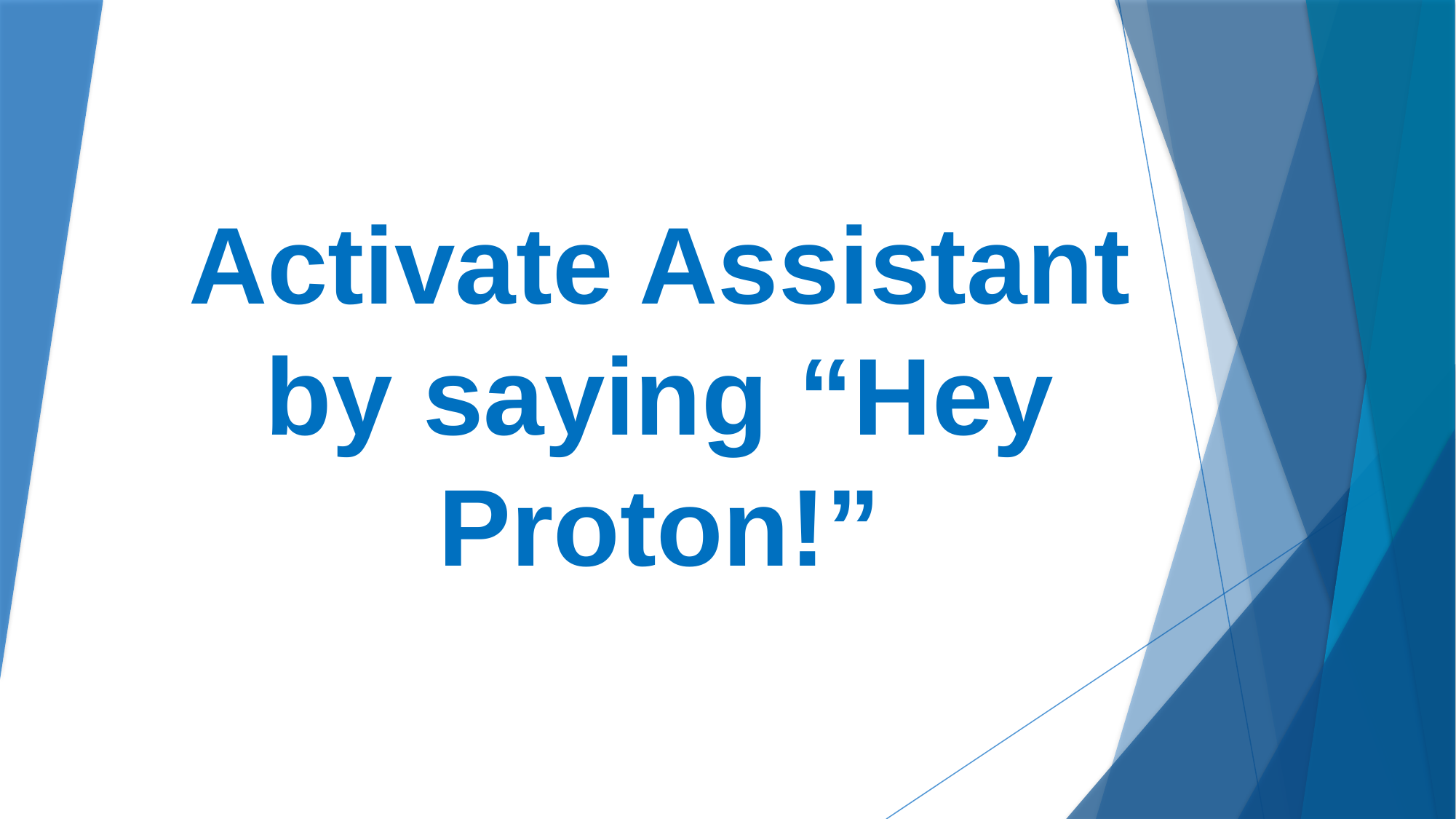

# Activate Assistant by saying “Hey Proton!”